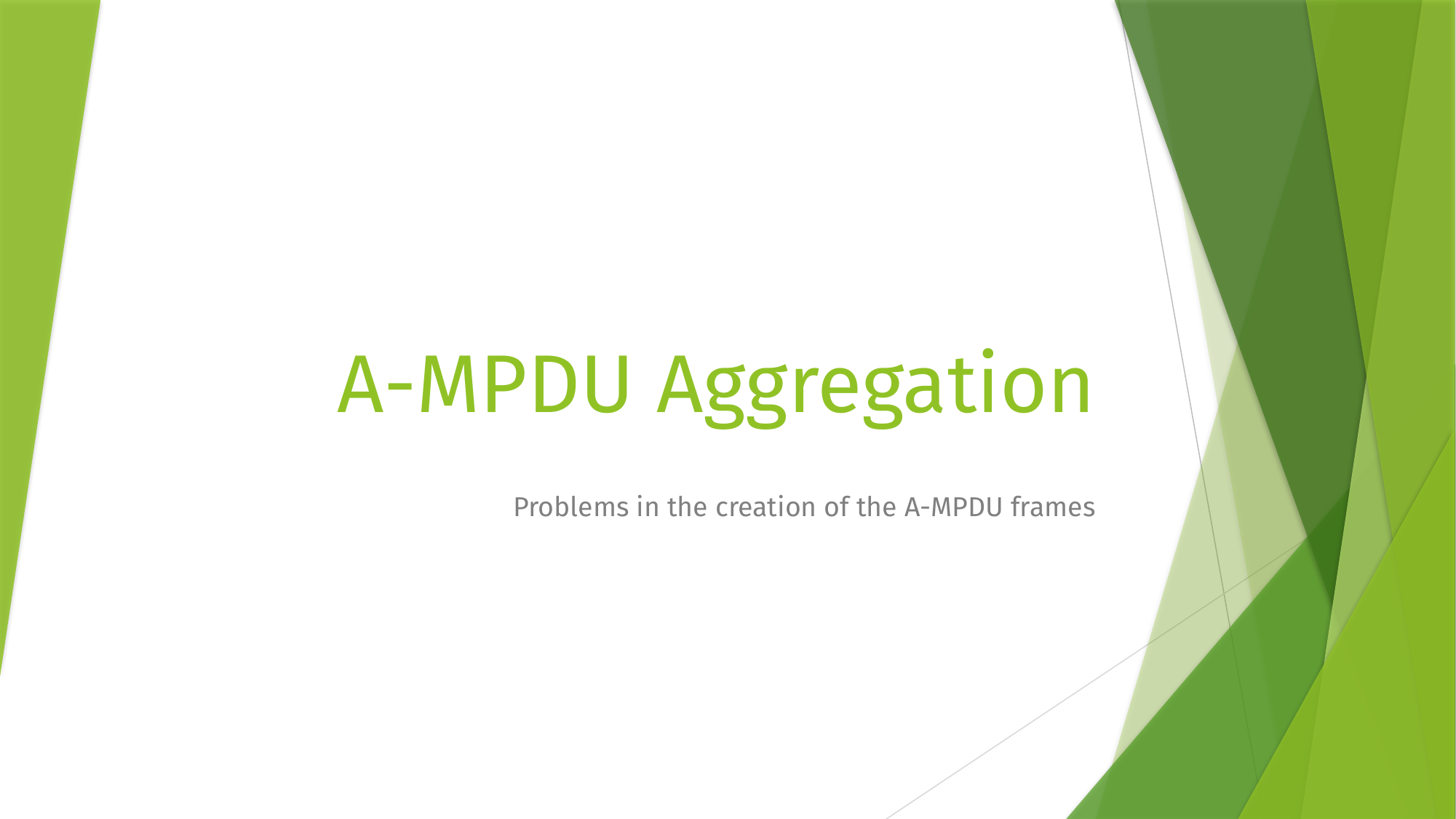

# A-MPDU Aggregation
Problems in the creation of the A-MPDU frames